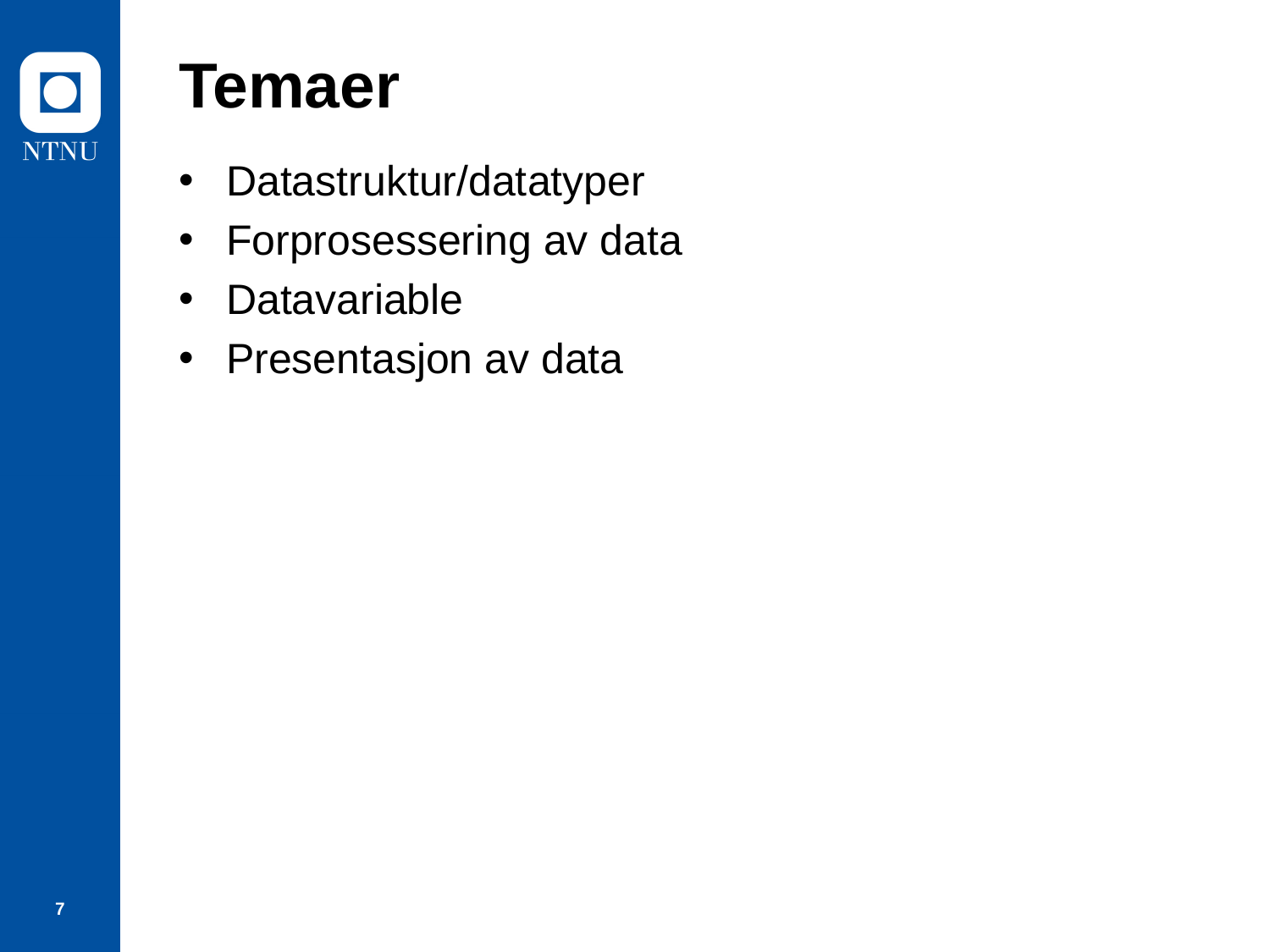

# Temaer
Datastruktur/datatyper
Forprosessering av data
Datavariable
Presentasjon av data